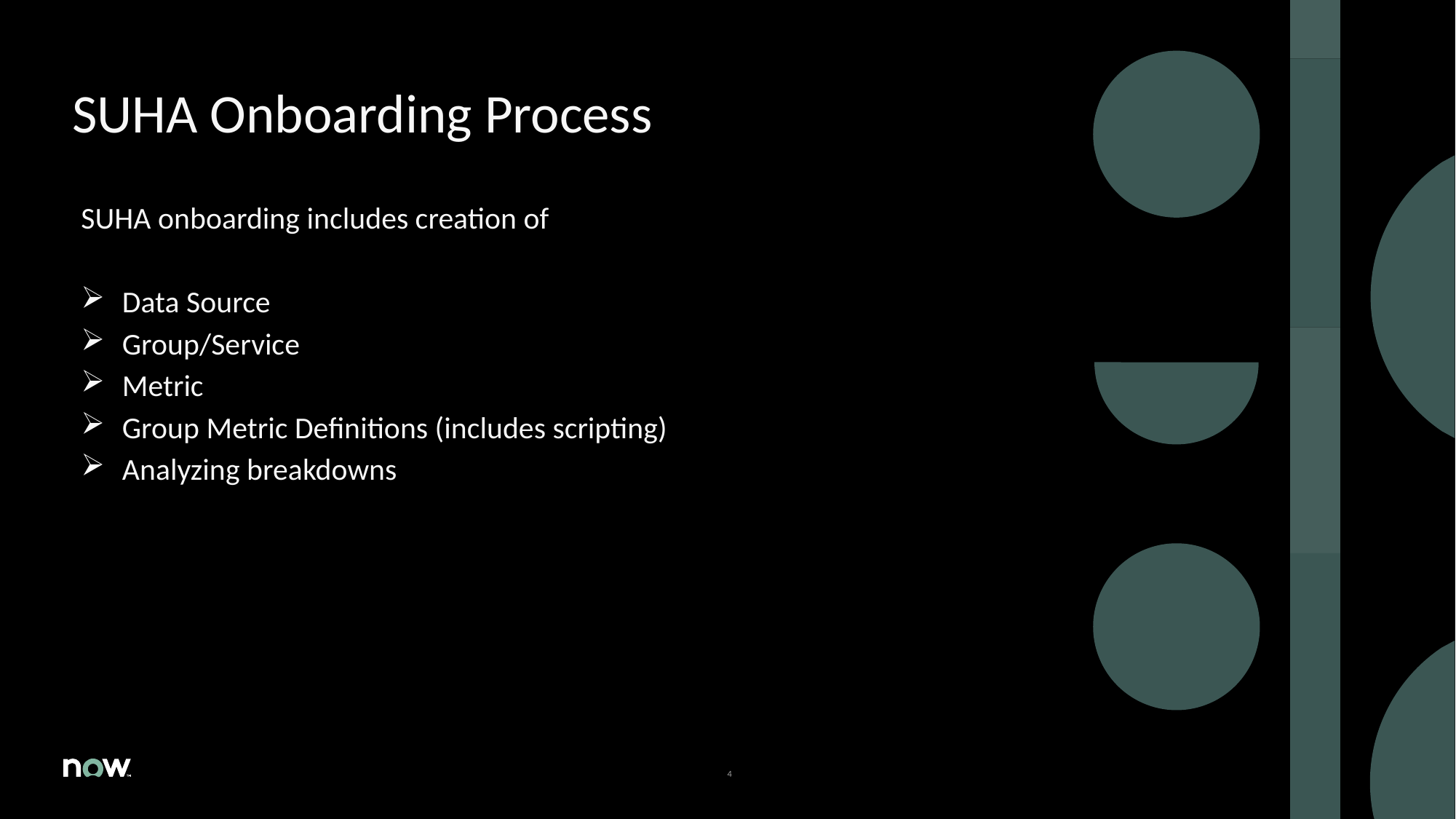

# SUHA Onboarding Process
SUHA onboarding includes creation of

Data Source
Group/Service
Metric
Group Metric Definitions (includes scripting)
Analyzing breakdowns